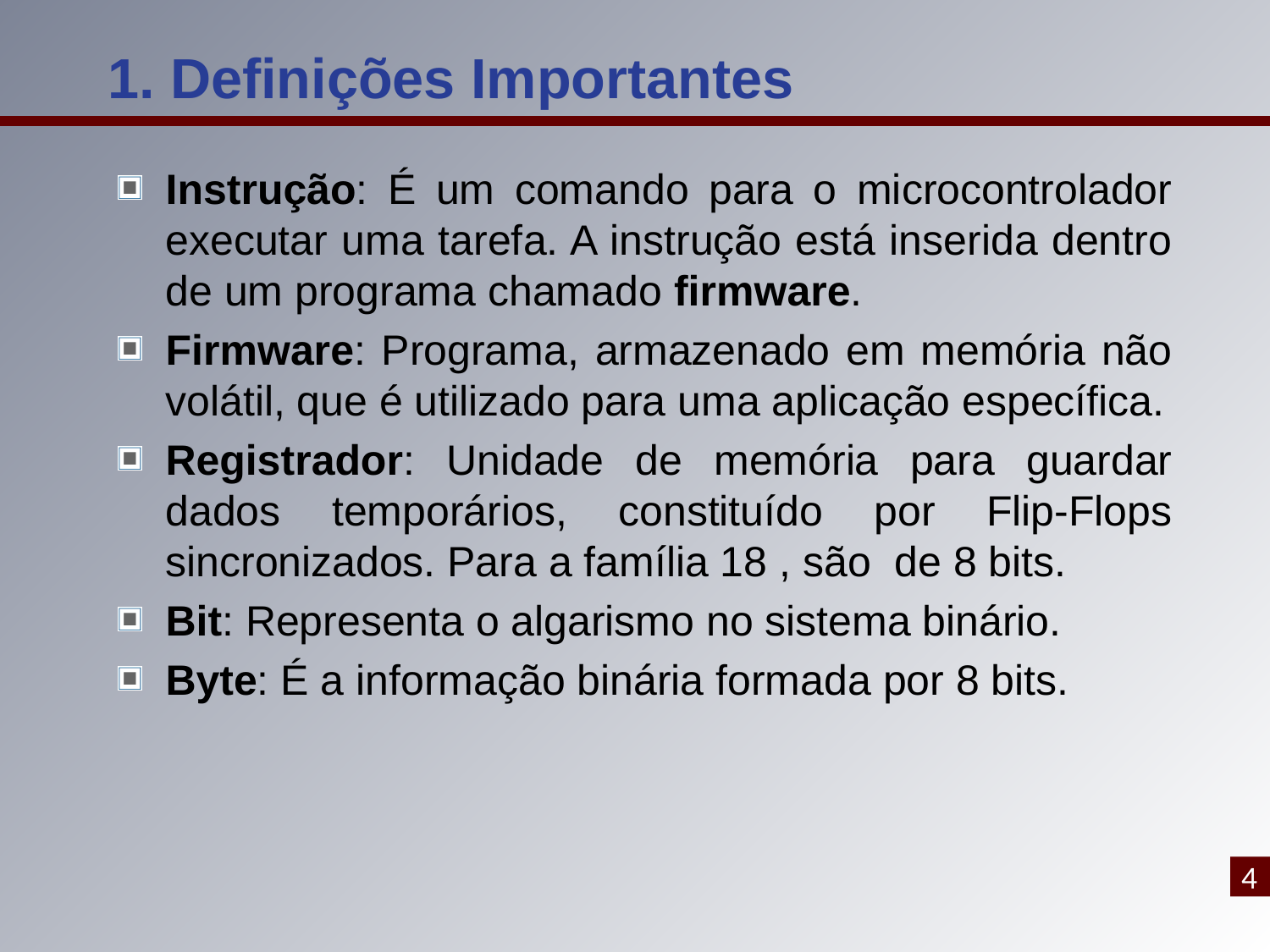

1. Definições Importantes

Instrução: É um comando para o microcontrolador executar uma tarefa. A instrução está inserida dentro de um programa chamado firmware.
Firmware: Programa, armazenado em memória não volátil, que é utilizado para uma aplicação específica.
Registrador: Unidade de memória para guardar dados temporários, constituído por Flip-Flops sincronizados. Para a família 18 , são  de 8 bits.
Bit: Representa o algarismo no sistema binário.
Byte: É a informação binária formada por 8 bits.

4